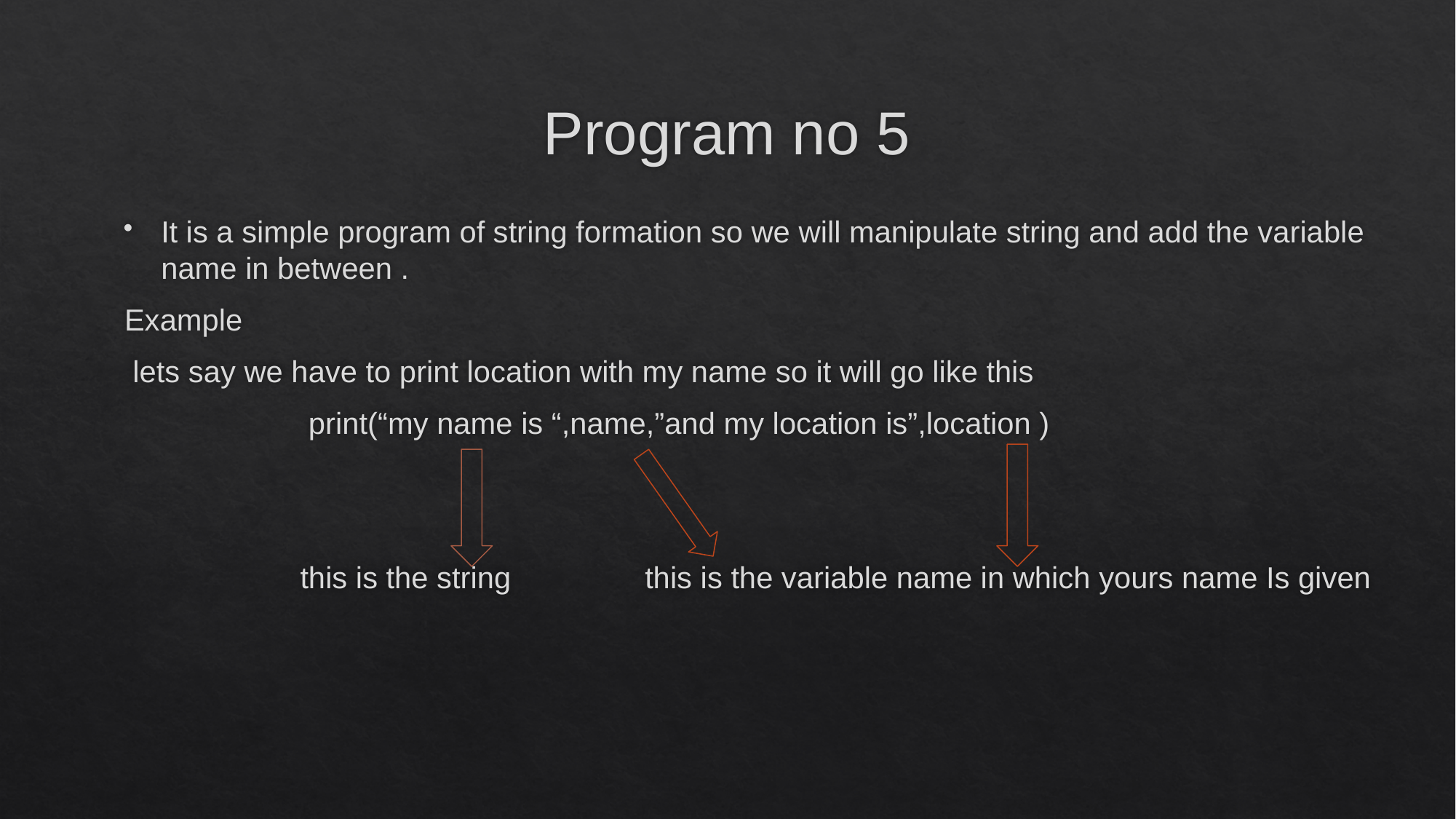

# Program no 5
It is a simple program of string formation so we will manipulate string and add the variable name in between .
Example
 lets say we have to print location with my name so it will go like this
                      print(“my name is “,name,”and my location is”,location )

                     this is the string                this is the variable name in which yours name Is given